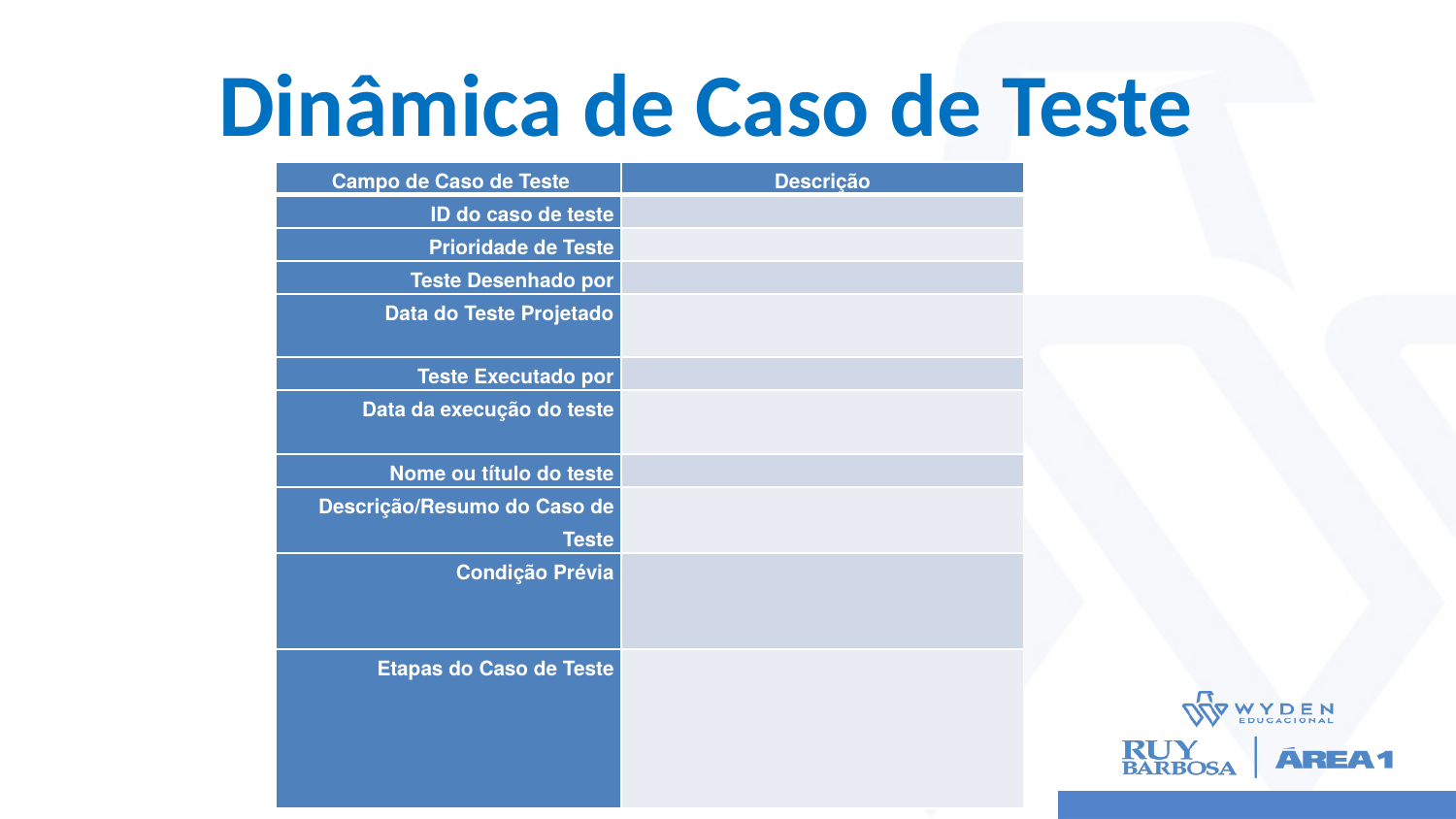

# Dinâmica de Caso de Teste

| Campo de Caso de Teste | Descrição |
| --- | --- |
| ID do caso de teste |  |
| Prioridade de Teste |  |
| Teste Desenhado por |  |
| Data do Teste Projetado |  |
| Teste Executado por |  |
| Data da execução do teste |  |
| Nome ou título do teste |  |
| Descrição/Resumo do Caso de Teste |  |
| Condição Prévia |  |
| Etapas do Caso de Teste |  |